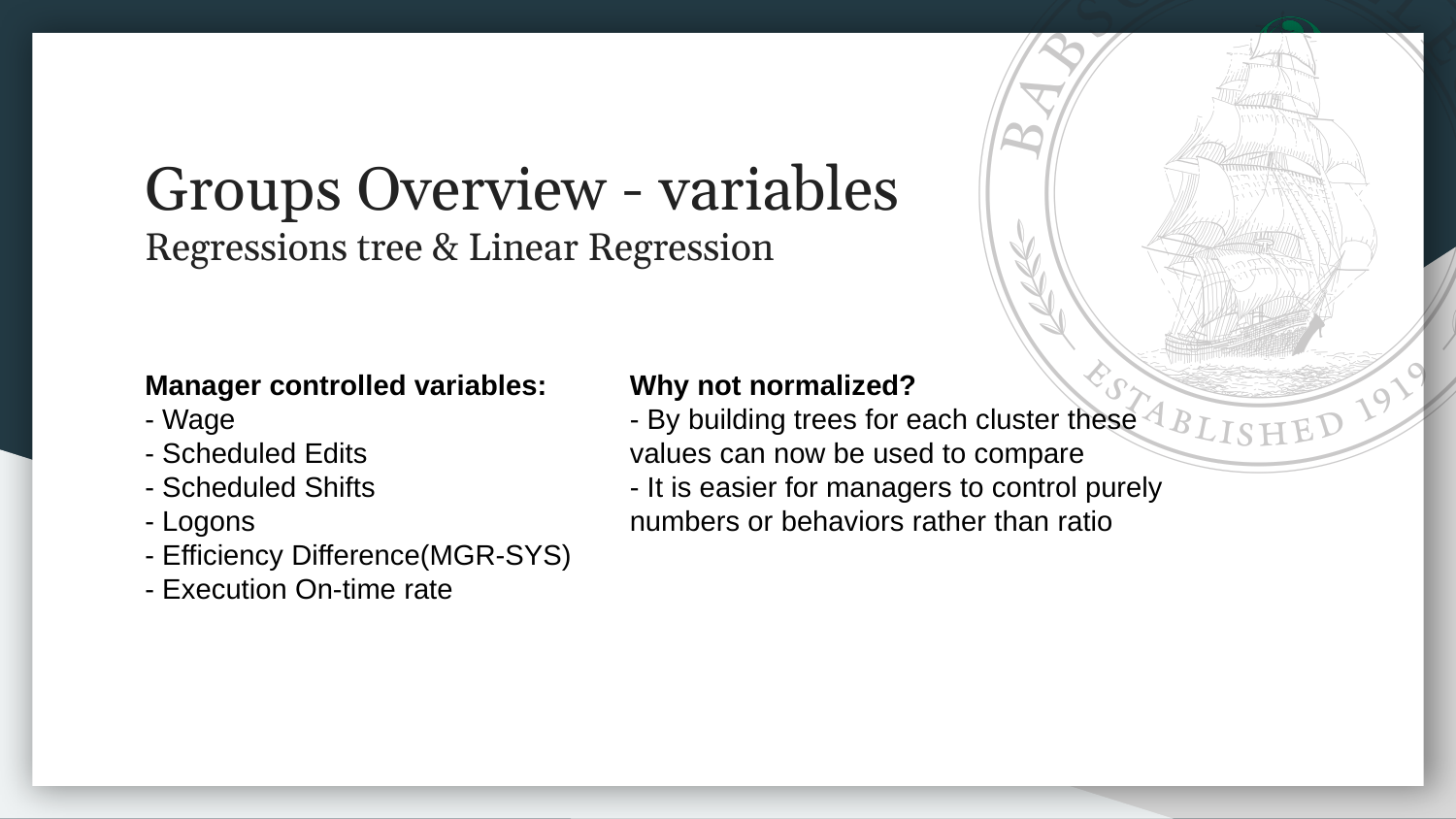

# Groups Overview - variables
Regressions tree & Linear Regression
Manager controlled variables:
- Wage
- Scheduled Edits
- Scheduled Shifts
- Logons
- Efficiency Difference(MGR-SYS)
- Execution On-time rate
Why not normalized?
- By building trees for each cluster these values can now be used to compare
- It is easier for managers to control purely numbers or behaviors rather than ratio